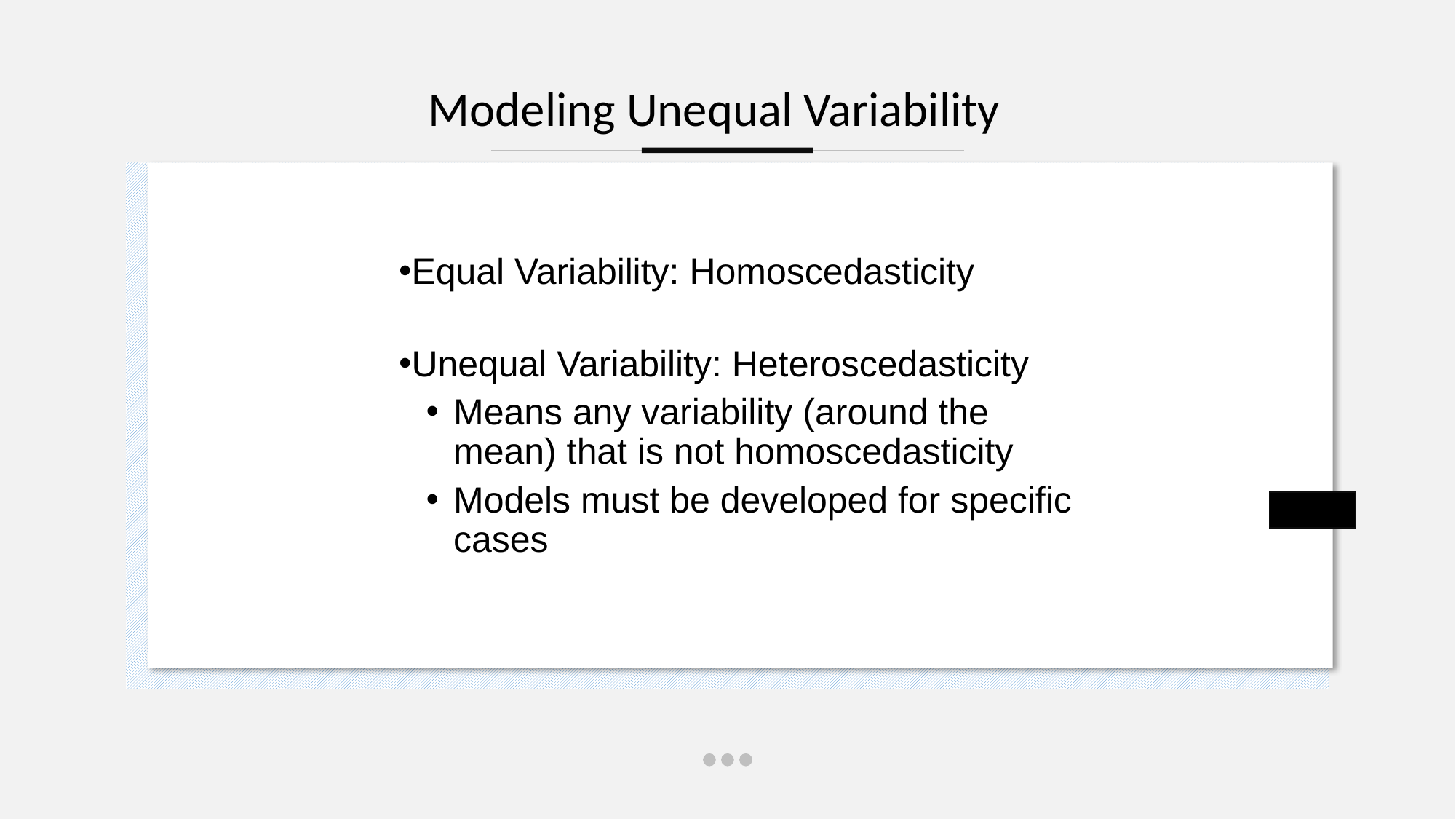

Modeling Unequal Variability

Equal Variability: Homoscedasticity
Unequal Variability: Heteroscedasticity
Means any variability (around the mean) that is not homoscedasticity
Models must be developed for specific cases